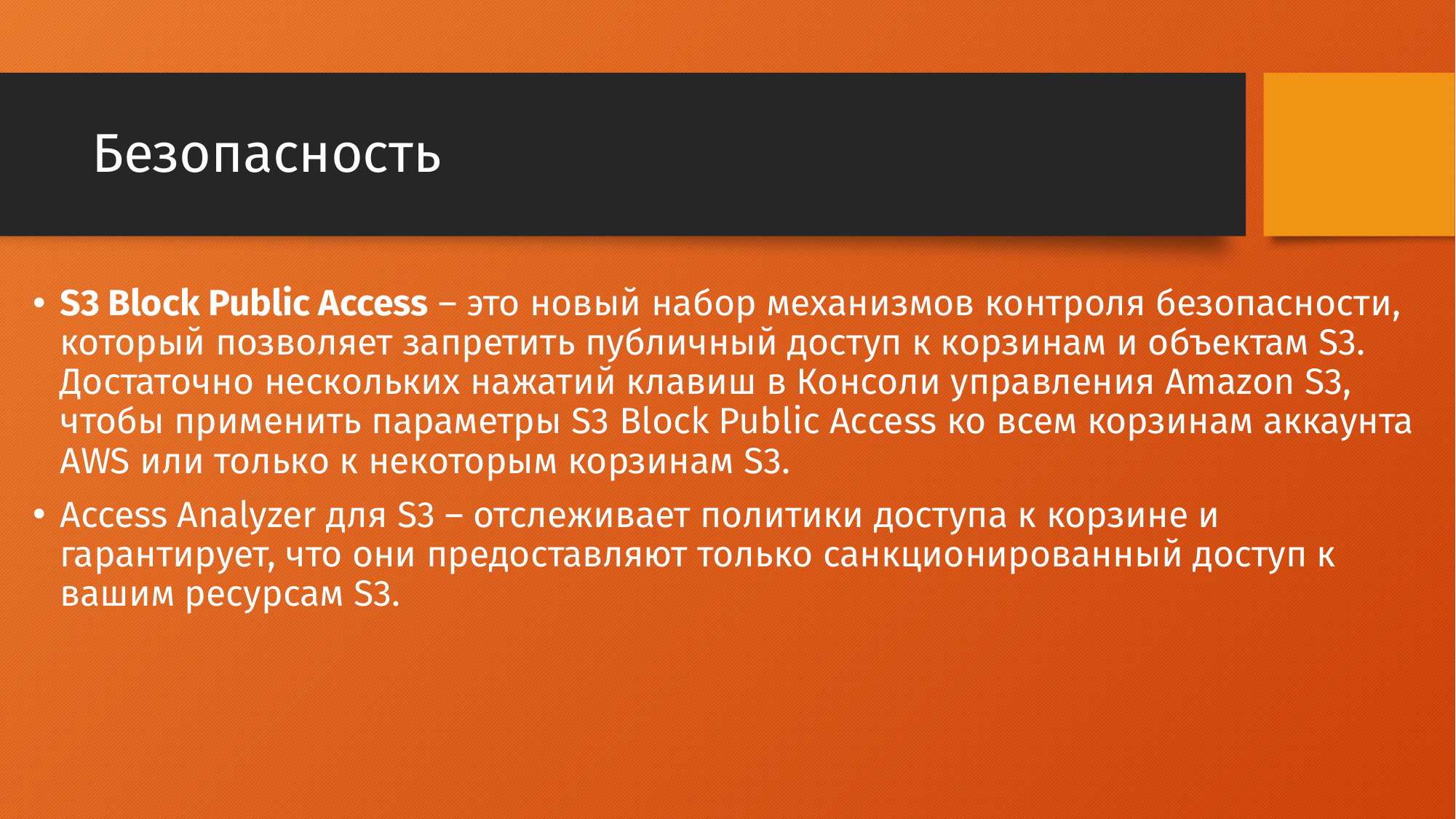

# Безопасность
S3 Block Public Access – это новый набор механизмов контроля безопасности, который позволяет запретить публичный доступ к корзинам и объектам S3. Достаточно нескольких нажатий клавиш в Консоли управления Amazon S3, чтобы применить параметры S3 Block Public Access ко всем корзинам аккаунта AWS или только к некоторым корзинам S3.
Access Analyzer для S3 – отслеживает политики доступа к корзине и гарантирует, что они предоставляют только санкционированный доступ к вашим ресурсам S3.